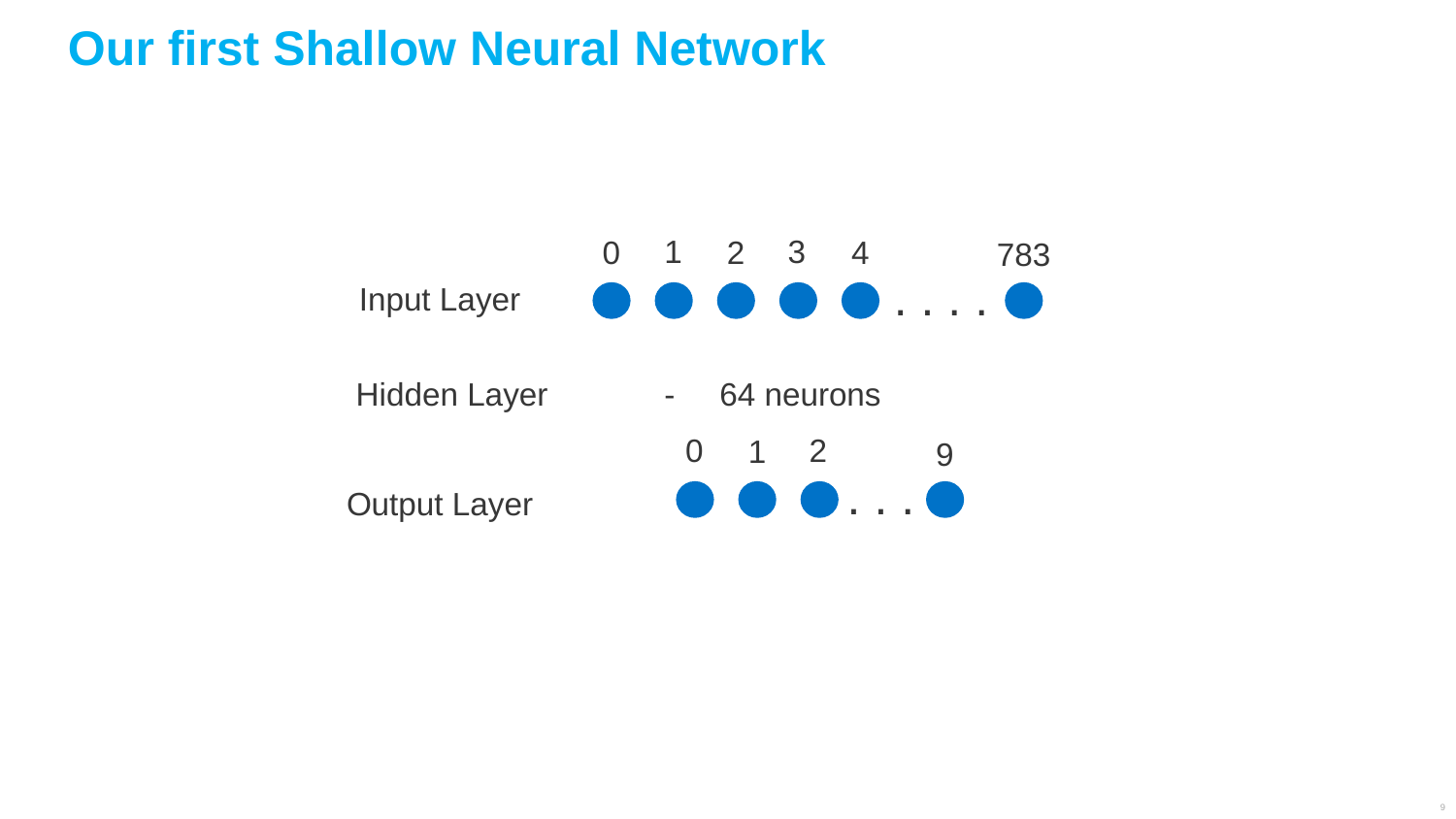

Our first Shallow Neural Network
1
3
0
2
4
783
. . . .
Input Layer

Hidden Layer             -     64 neurons
0
2
1
9
. . .
Output Layer

9